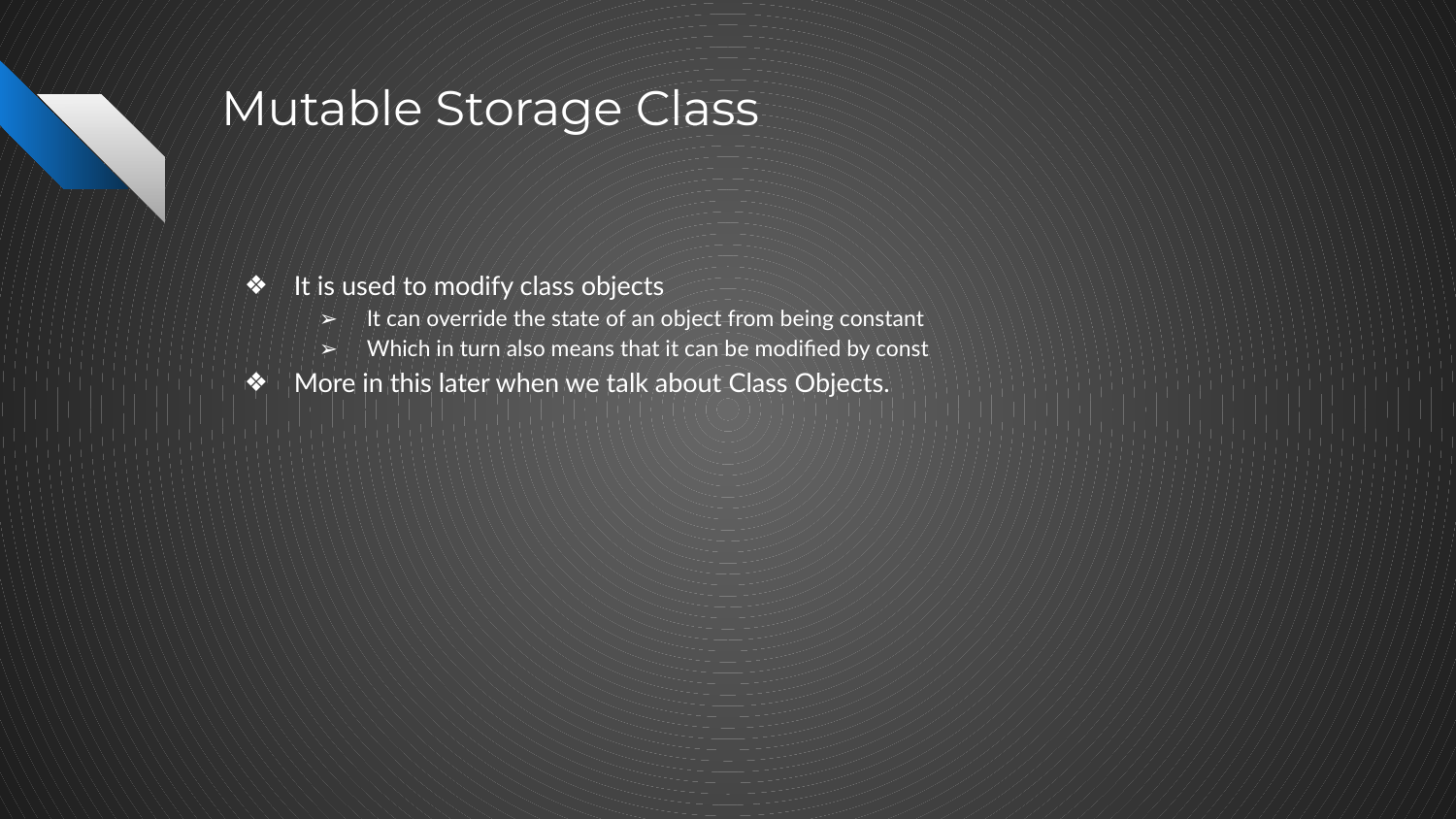

# Mutable Storage Class
It is used to modify class objects
It can override the state of an object from being constant
Which in turn also means that it can be modified by const
More in this later when we talk about Class Objects.